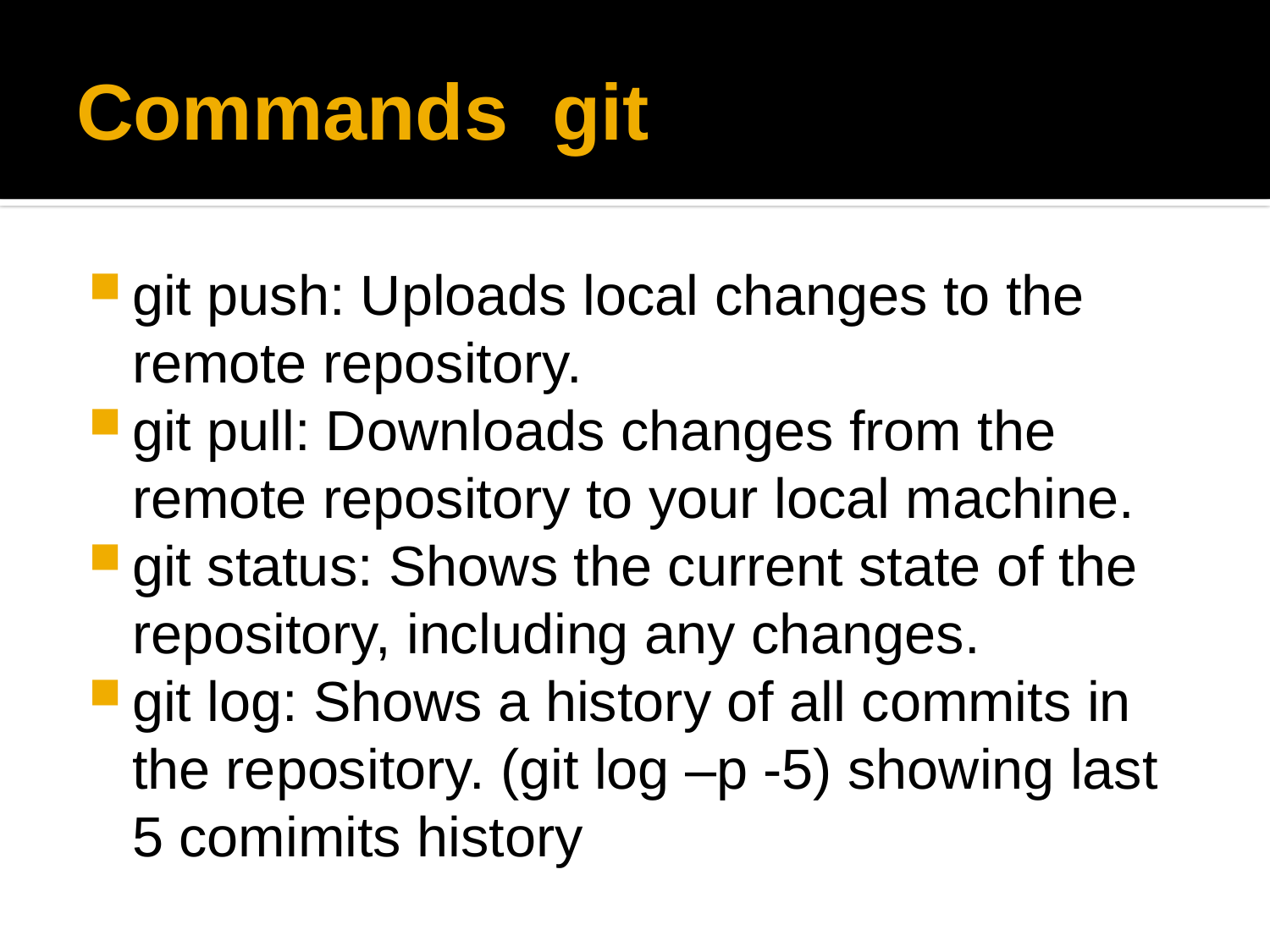

# Commands  git
git push: Uploads local changes to the remote repository.
git pull: Downloads changes from the remote repository to your local machine.
git status: Shows the current state of the repository, including any changes.
git log: Shows a history of all commits in the repository. (git log –p -5) showing last 5 comimits history